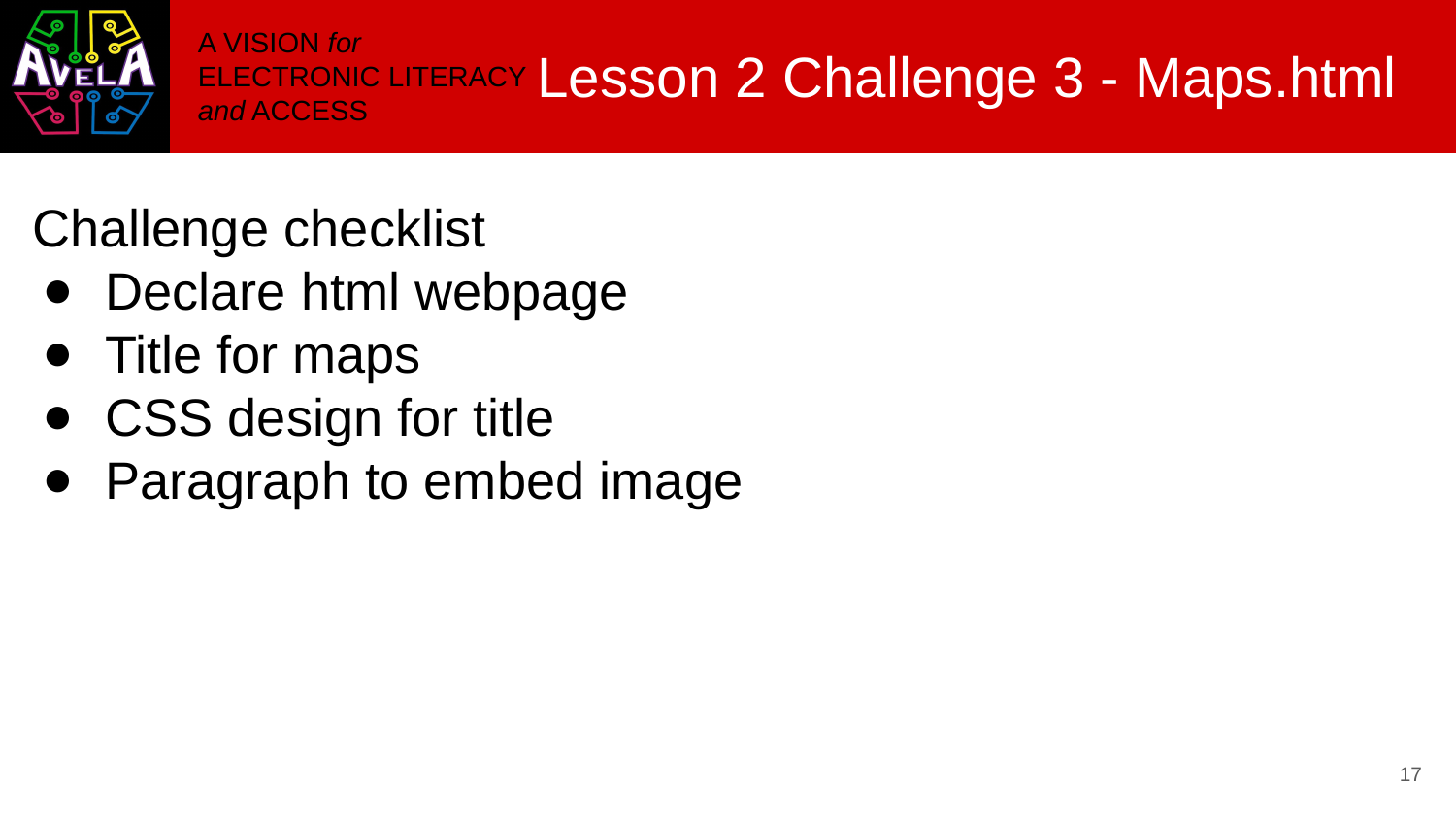

# Lesson 2 Challenge 3 - Maps.html
Challenge checklist
Declare html webpage
Title for maps
CSS design for title
Paragraph to embed image

17